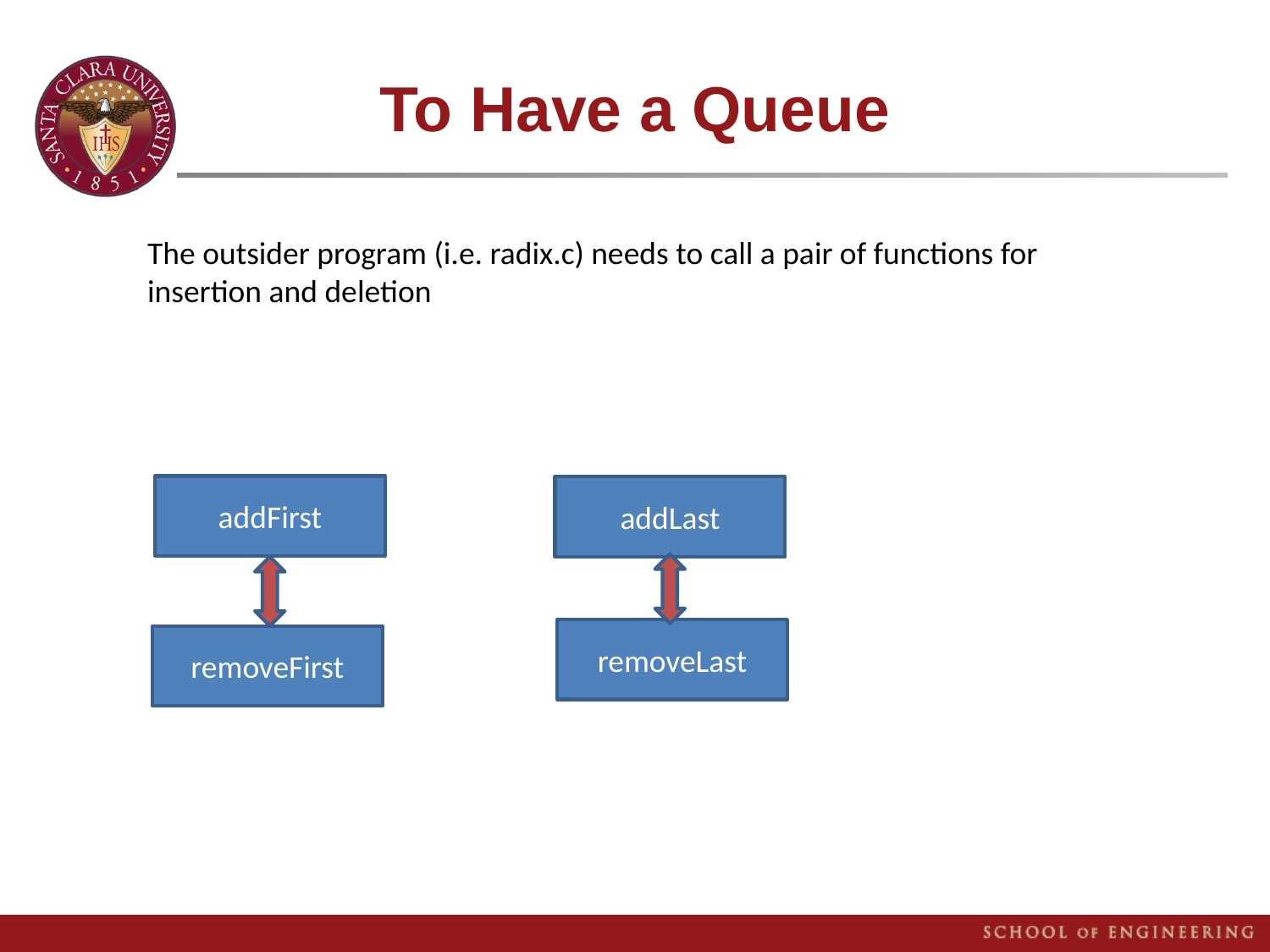

# To Have a Queue
The outsider program (i.e. radix.c) needs to call a pair of functions for insertion and deletion

addFirst
addLast

removeLast
removeFirst